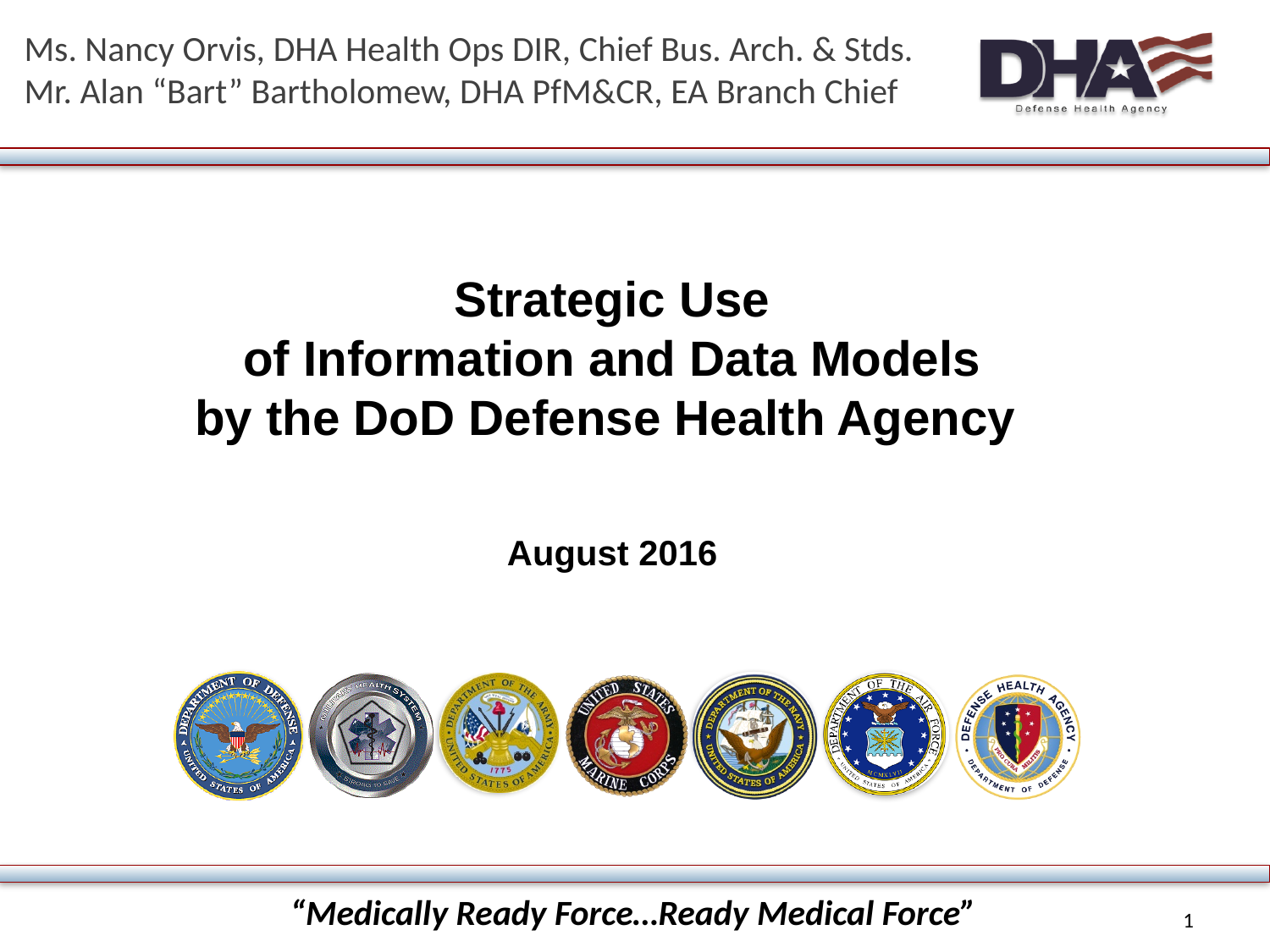

Ms. Nancy Orvis, DHA Health Ops DIR, Chief Bus. Arch. & Stds.
Mr. Alan “Bart” Bartholomew, DHA PfM&CR, EA Branch Chief

Strategic Use
of Information and Data Models
by the DoD Defense Health Agency

August 2016

1